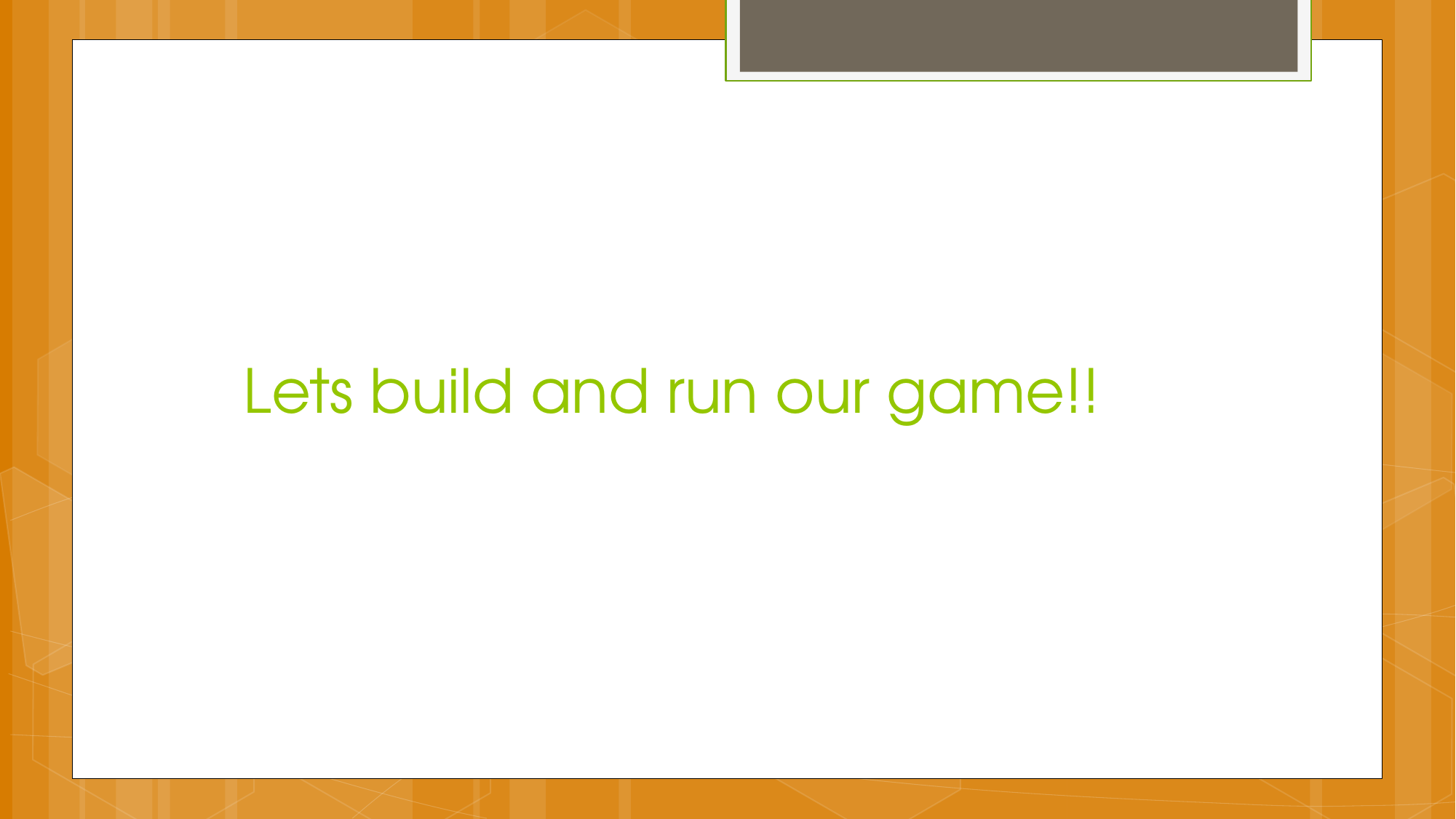

# Lets build and run our game!!